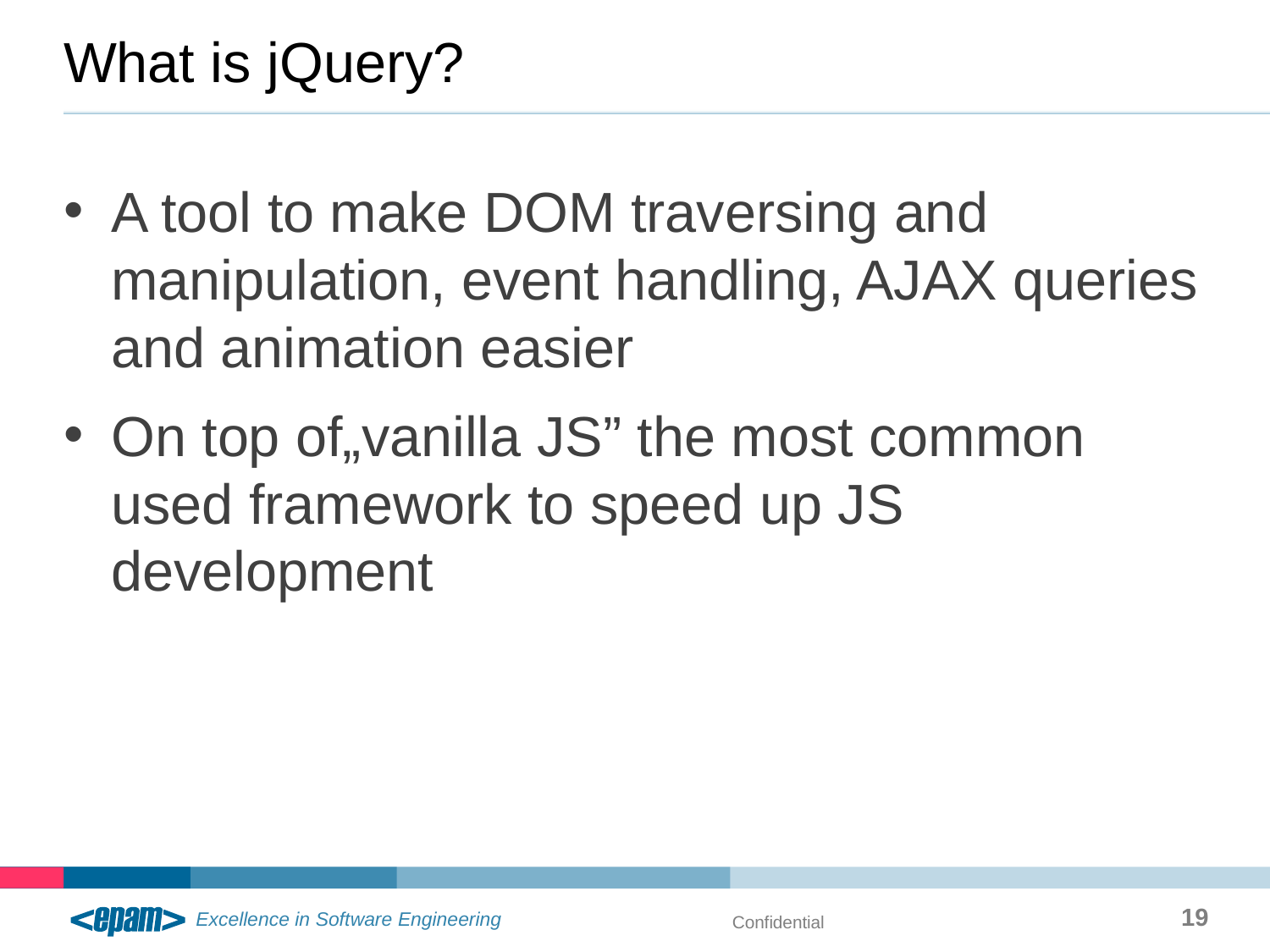

# What is jQuery?
A tool to make DOM traversing and manipulation, event handling, AJAX queries and animation easier
On top of„vanilla JS” the most common used framework to speed up JS development

19
Confidential